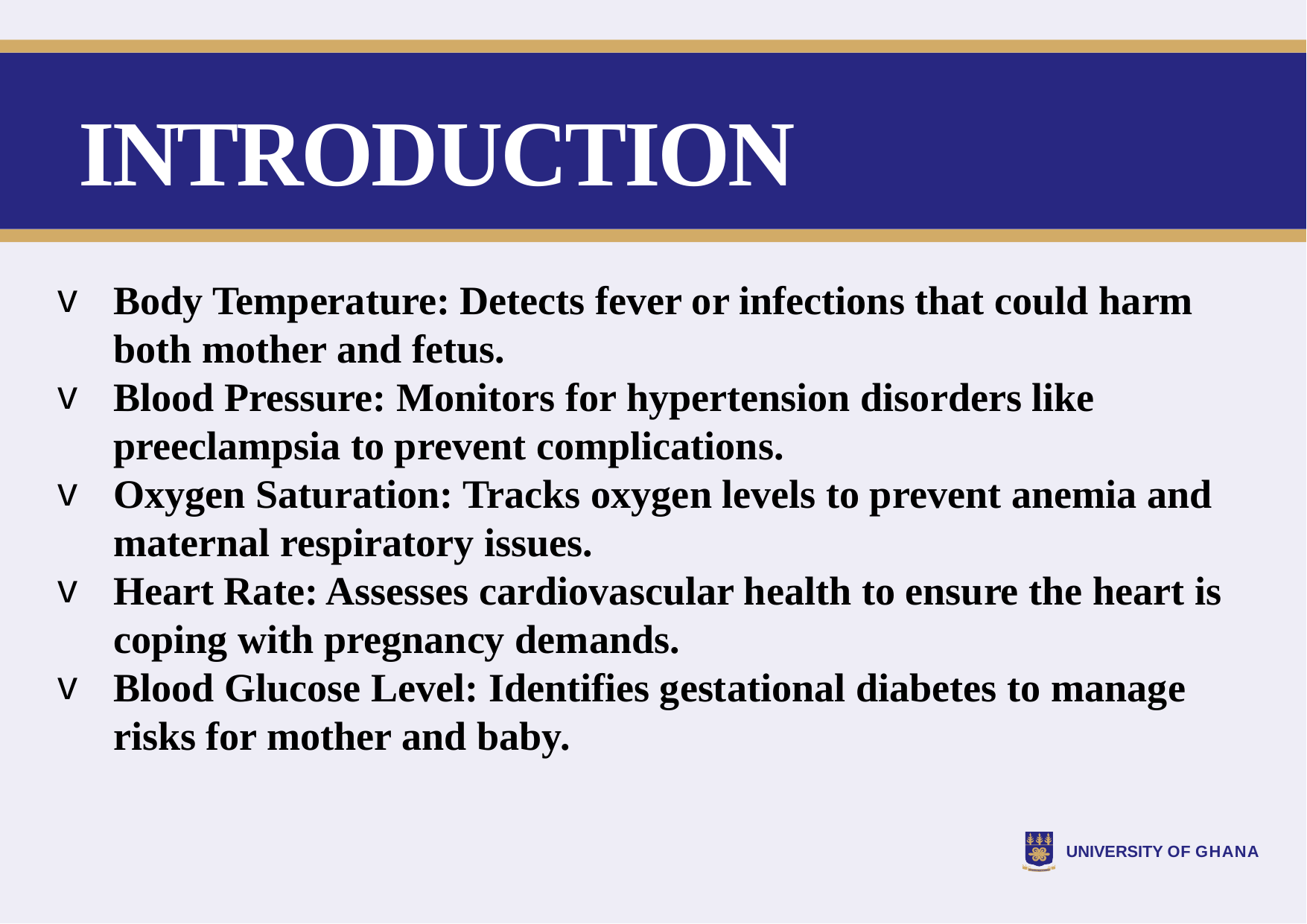

# INTRODUCTION
Body Temperature: Detects fever or infections that could harm both mother and fetus.
Blood Pressure: Monitors for hypertension disorders like preeclampsia to prevent complications.
Oxygen Saturation: Tracks oxygen levels to prevent anemia and maternal respiratory issues.
Heart Rate: Assesses cardiovascular health to ensure the heart is coping with pregnancy demands.
Blood Glucose Level: Identifies gestational diabetes to manage risks for mother and baby.

UNIVERSITY OF GHANA